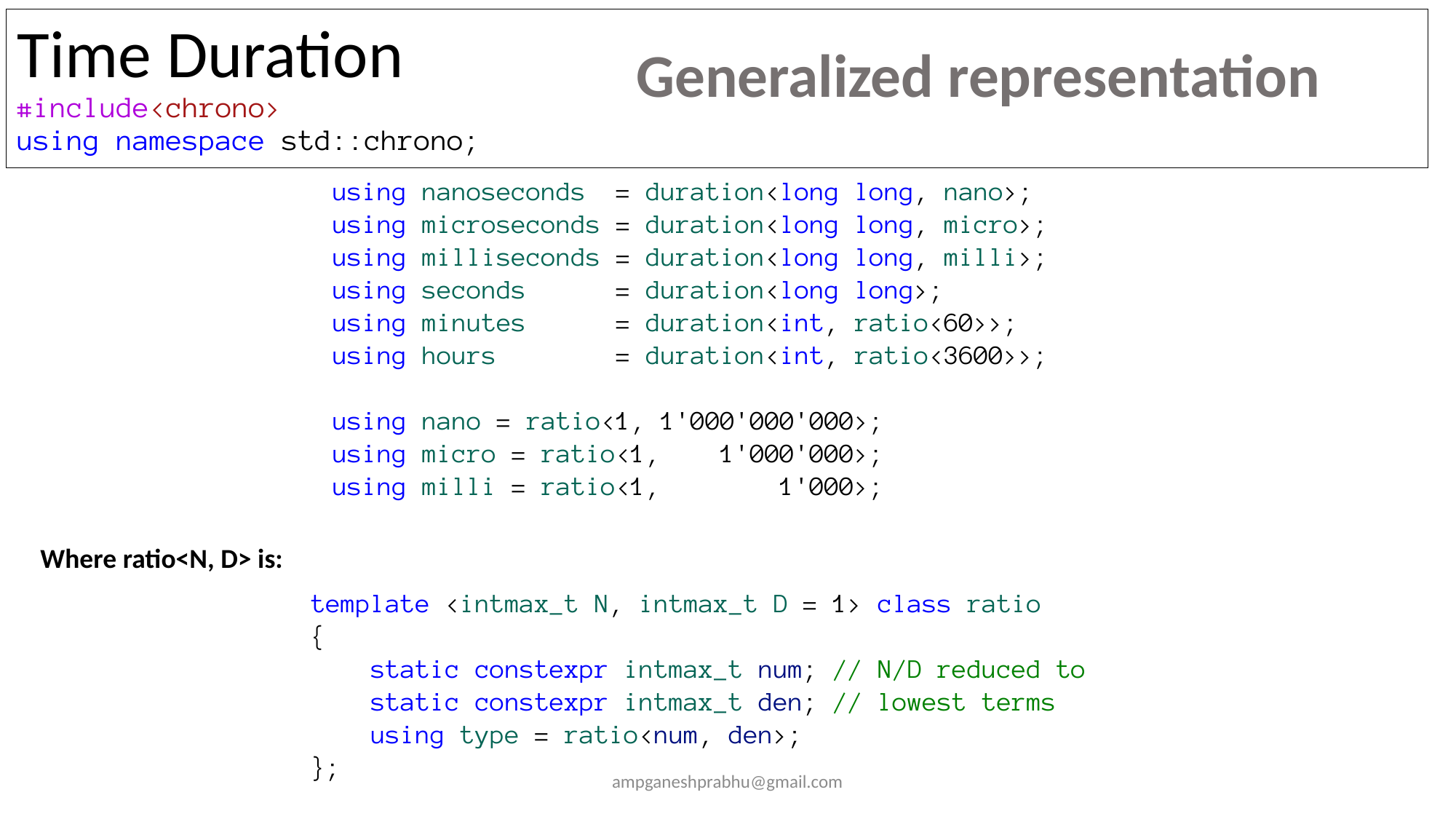

# Time Duration #include<chrono> using namespace std::chrono;
Generalized representation
using nanoseconds  = duration<long long, nano>;
using microseconds = duration<long long, micro>;
using milliseconds = duration<long long, milli>;
using seconds      = duration<long long>;
using minutes      = duration<int, ratio<60>>;
using hours        = duration<int, ratio<3600>>;
using nano = ratio<1, 1'000'000'000>;
using micro = ratio<1,    1'000'000>;
using milli = ratio<1,        1'000>;
Where ratio<N, D> is:
template <intmax_t N, intmax_t D = 1> class ratio
{
    static constexpr intmax_t num; // N/D reduced to
    static constexpr intmax_t den; // lowest terms
    using type = ratio<num, den>;
};
ampganeshprabhu@gmail.com